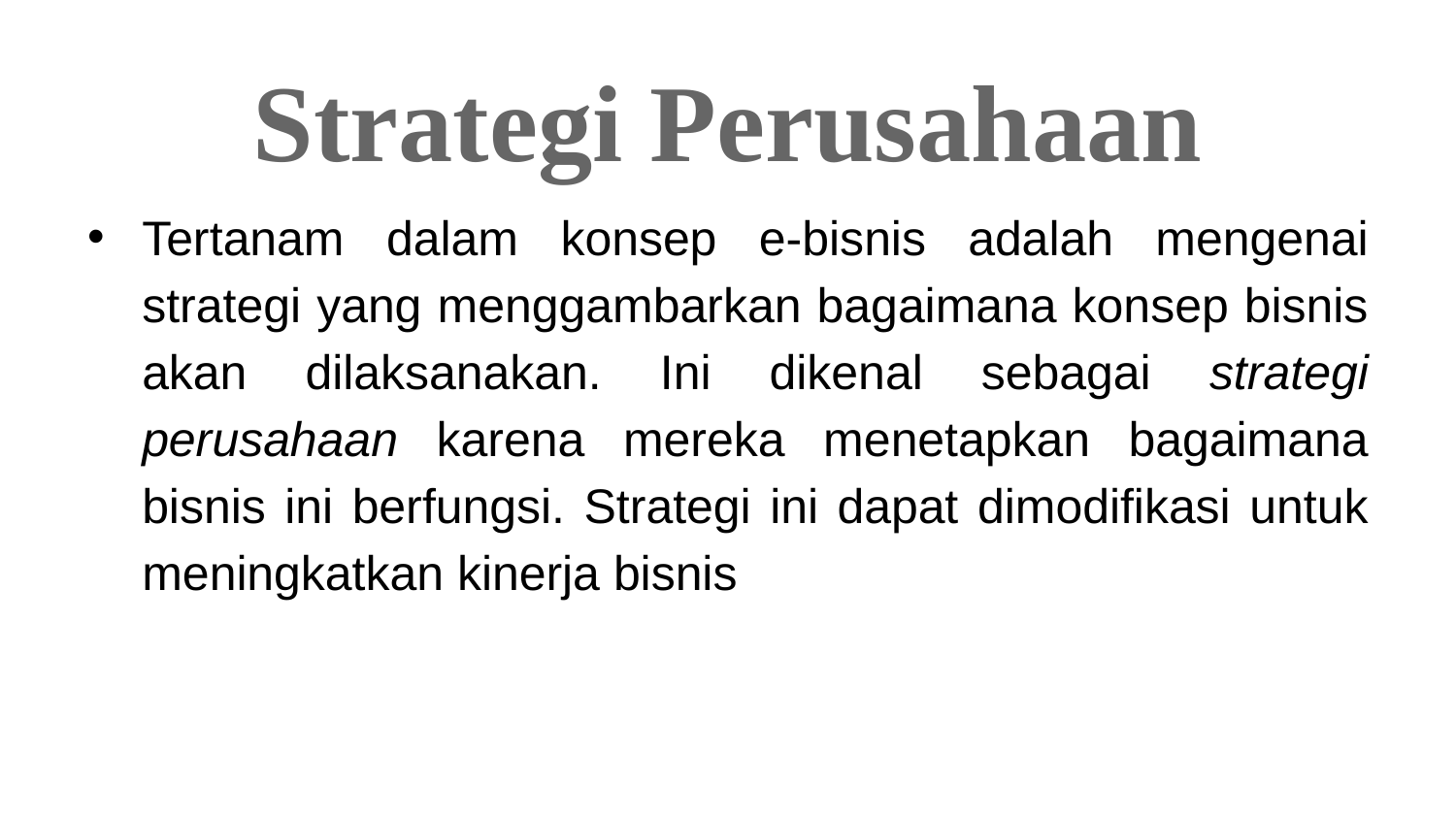

# Strategi Perusahaan
Tertanam dalam konsep e-bisnis adalah mengenai strategi yang menggambarkan bagaimana konsep bisnis akan dilaksanakan. Ini dikenal sebagai strategi perusahaan karena mereka menetapkan bagaimana bisnis ini berfungsi. Strategi ini dapat dimodifikasi untuk meningkatkan kinerja bisnis